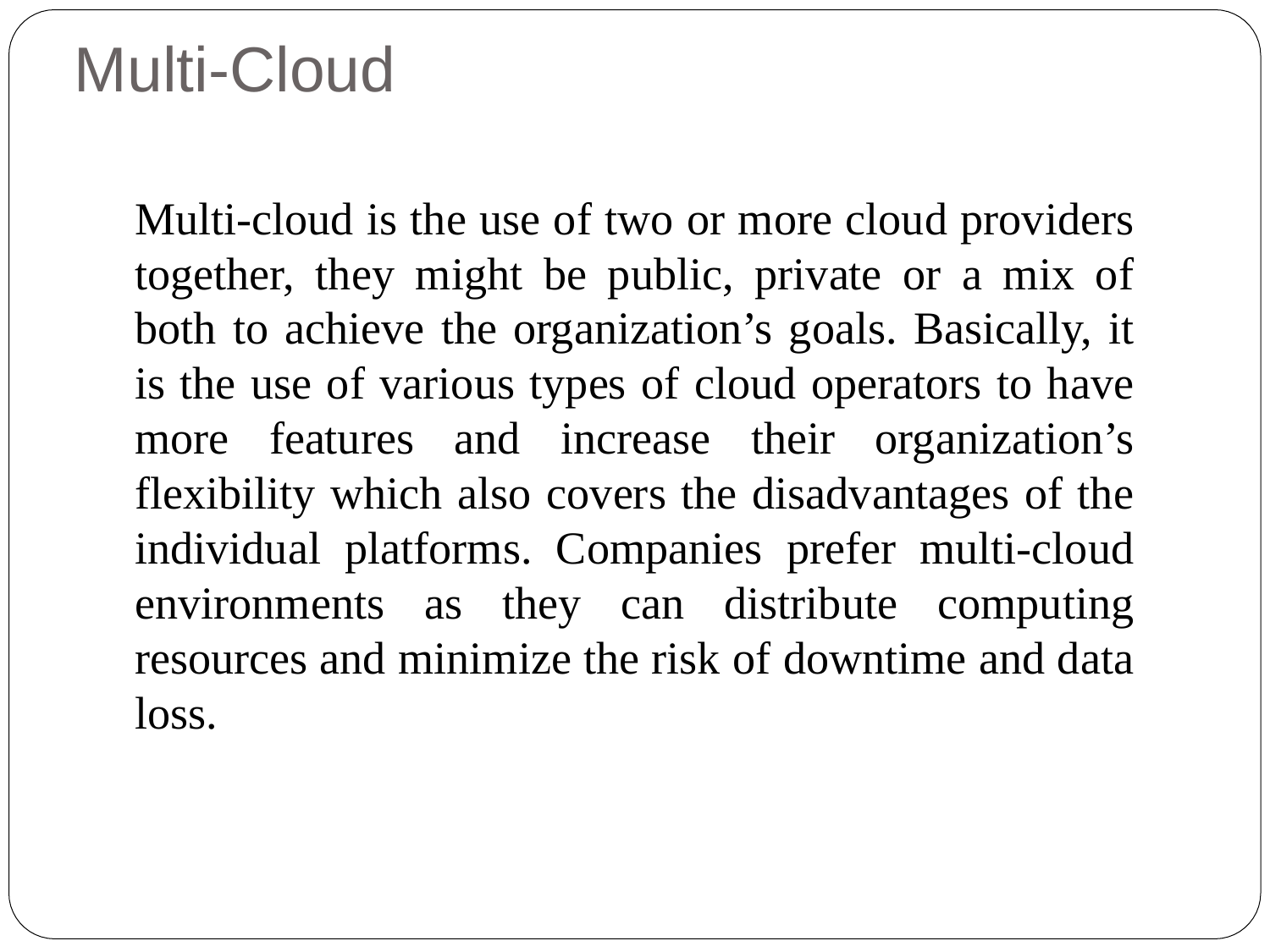

# Multi-Cloud
Multi-cloud is the use of two or more cloud providers together, they might be public, private or a mix of both to achieve the organization’s goals. Basically, it is the use of various types of cloud operators to have more features and increase their organization’s flexibility which also covers the disadvantages of the individual platforms. Companies prefer multi-cloud environments as they can distribute computing resources and minimize the risk of downtime and data loss.